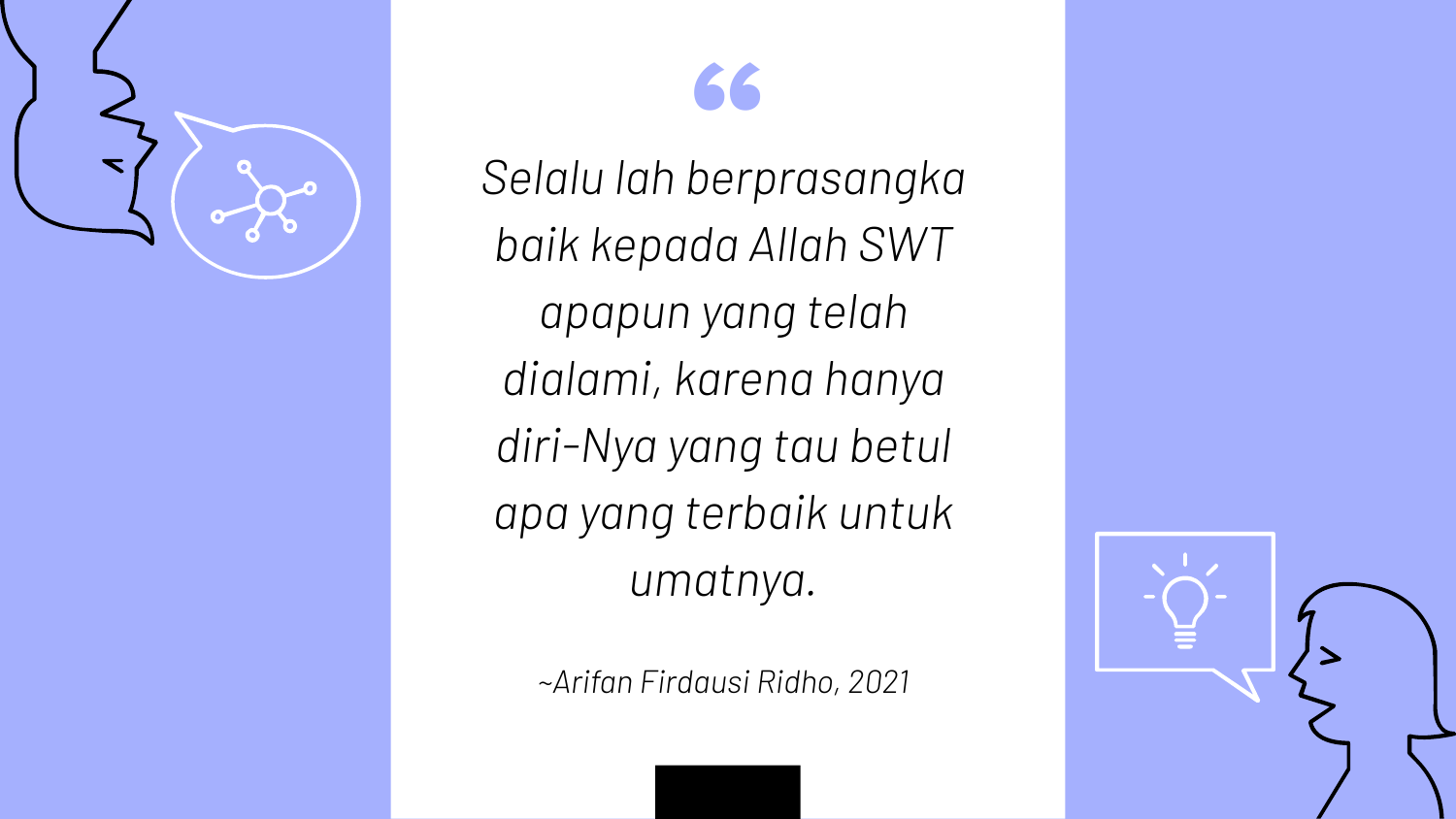

Selalu lah berprasangka baik kepada Allah SWT apapun yang telah dialami, karena hanya diri-Nya yang tau betul apa yang terbaik untuk umatnya.
~Arifan Firdausi Ridho, 2021